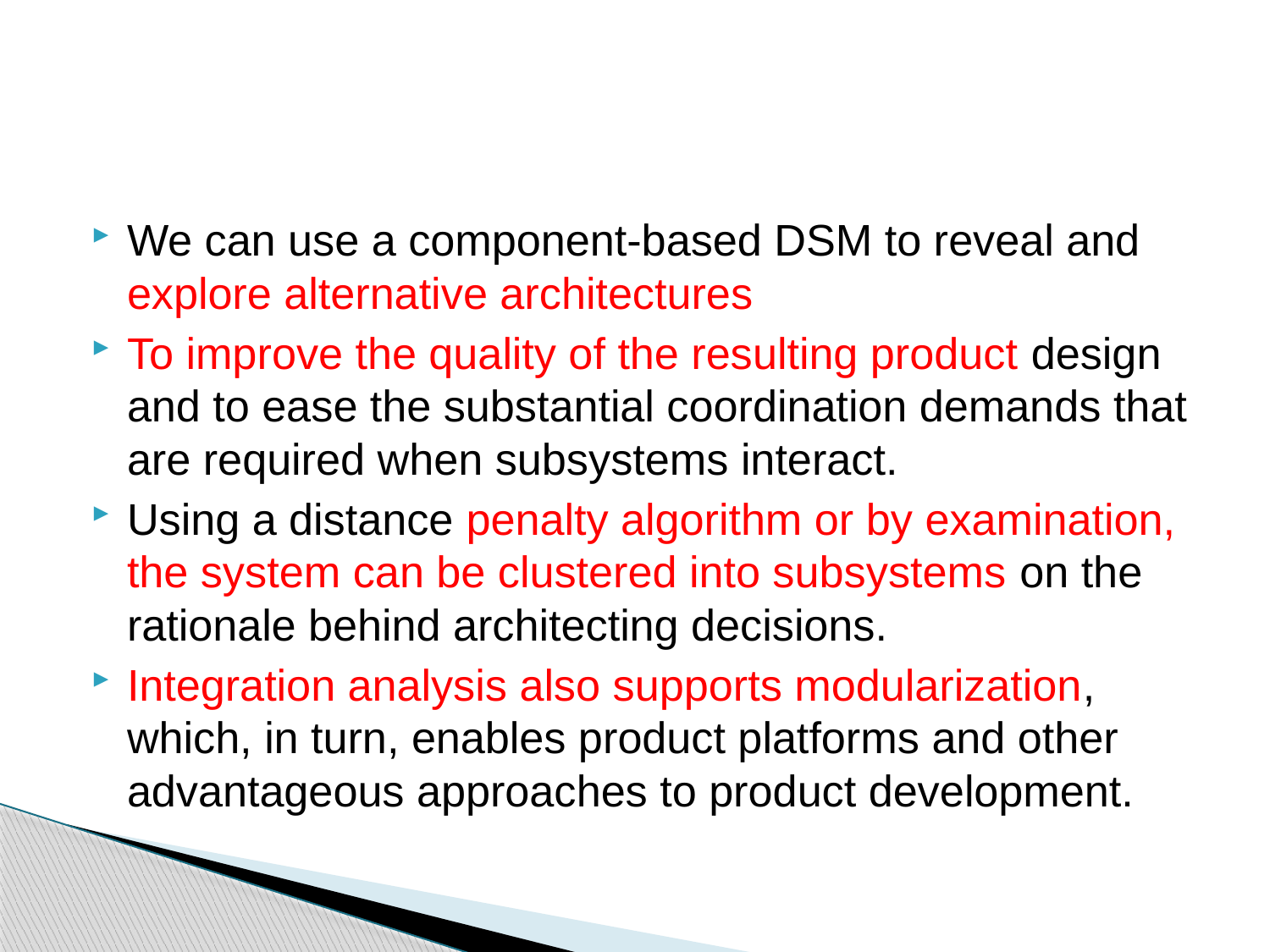

#
We can use a component-based DSM to reveal and explore alternative architectures
To improve the quality of the resulting product design and to ease the substantial coordination demands that are required when subsystems interact.
Using a distance penalty algorithm or by examination, the system can be clustered into subsystems on the rationale behind architecting decisions.
Integration analysis also supports modularization, which, in turn, enables product platforms and other advantageous approaches to product development.